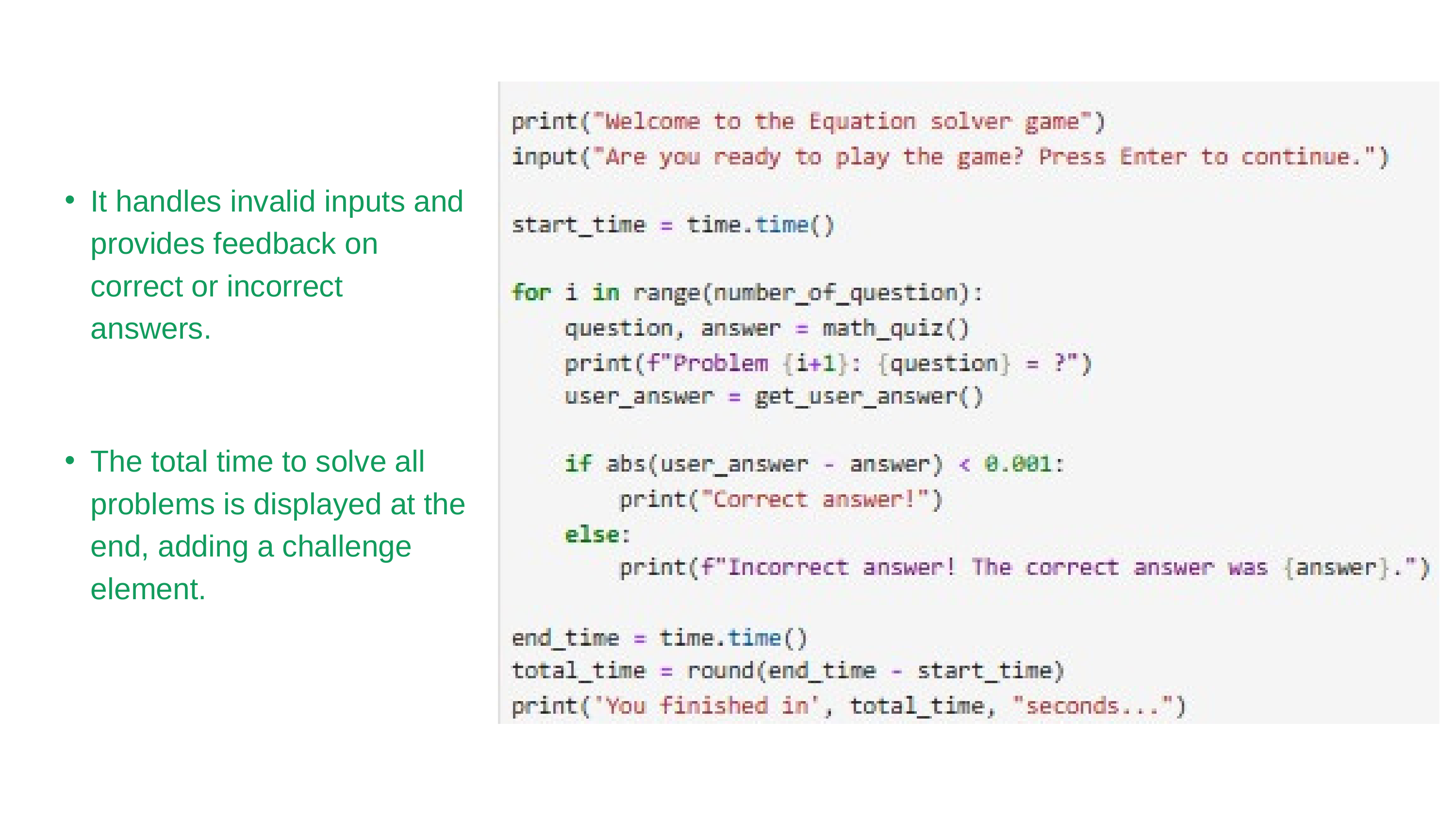

It handles invalid inputs and provides feedback on correct or incorrect answers.
The total time to solve all problems is displayed at the end, adding a challenge element.